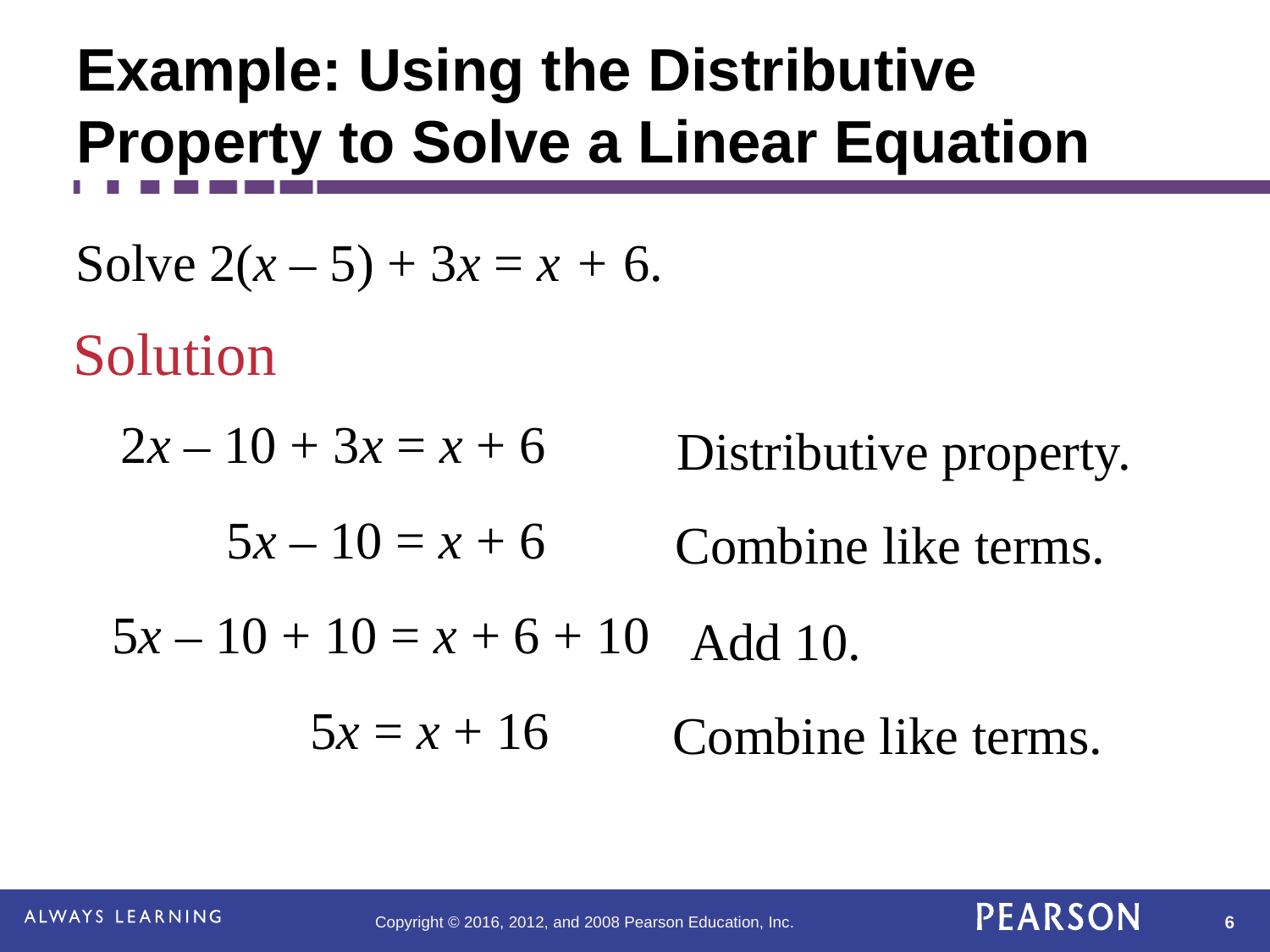

# Example: Using the Distributive Property to Solve a Linear Equation
Solve 2(x – 5) + 3x = x + 6.
Solution
2x – 10 + 3x = x + 6
Distributive property.
5x – 10 = x + 6
Combine like terms.
5x – 10 + 10 = x + 6 + 10
Add 10.
5x = x + 16
Combine like terms.